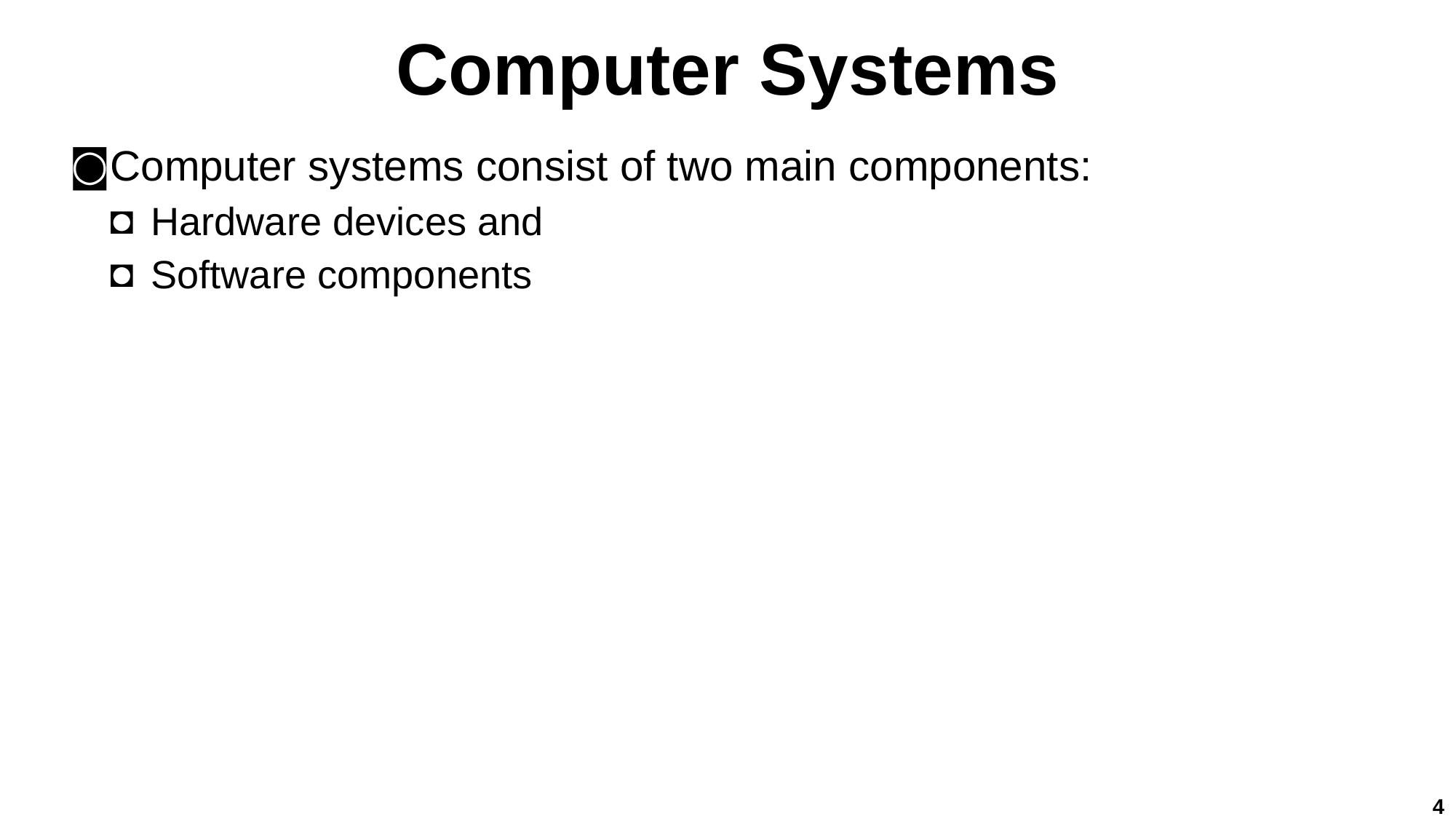

# Computer Systems
Computer systems consist of two main components:
Hardware devices and
Software components
4